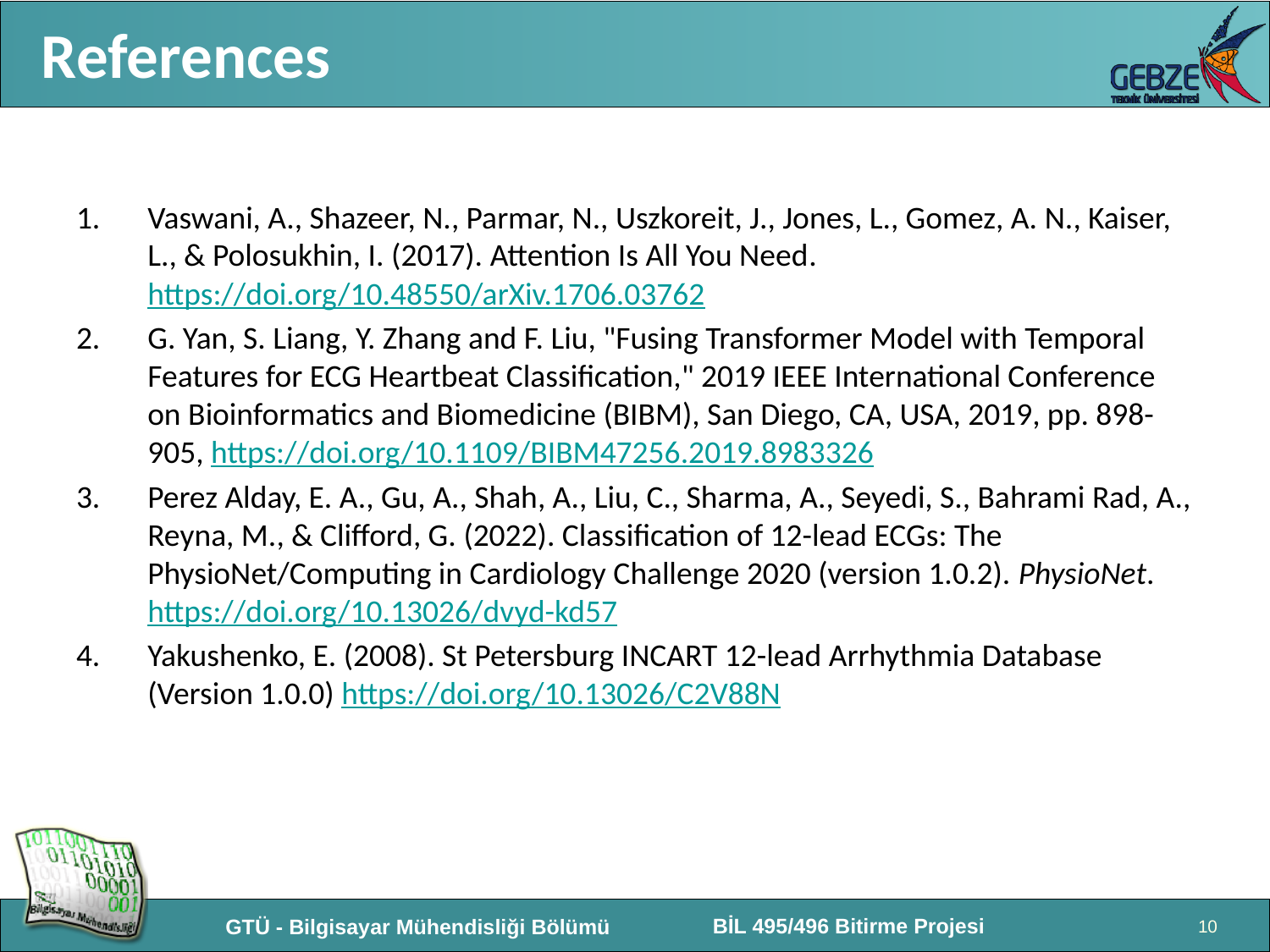

# References
Vaswani, A., Shazeer, N., Parmar, N., Uszkoreit, J., Jones, L., Gomez, A. N., Kaiser, L., & Polosukhin, I. (2017). Attention Is All You Need. https://doi.org/10.48550/arXiv.1706.03762
G. Yan, S. Liang, Y. Zhang and F. Liu, "Fusing Transformer Model with Temporal Features for ECG Heartbeat Classification," 2019 IEEE International Conference on Bioinformatics and Biomedicine (BIBM), San Diego, CA, USA, 2019, pp. 898-905, https://doi.org/10.1109/BIBM47256.2019.8983326
Perez Alday, E. A., Gu, A., Shah, A., Liu, C., Sharma, A., Seyedi, S., Bahrami Rad, A., Reyna, M., & Clifford, G. (2022). Classification of 12-lead ECGs: The PhysioNet/Computing in Cardiology Challenge 2020 (version 1.0.2). PhysioNet. https://doi.org/10.13026/dvyd-kd57
Yakushenko, E. (2008). St Petersburg INCART 12-lead Arrhythmia Database (Version 1.0.0) https://doi.org/10.13026/C2V88N
10